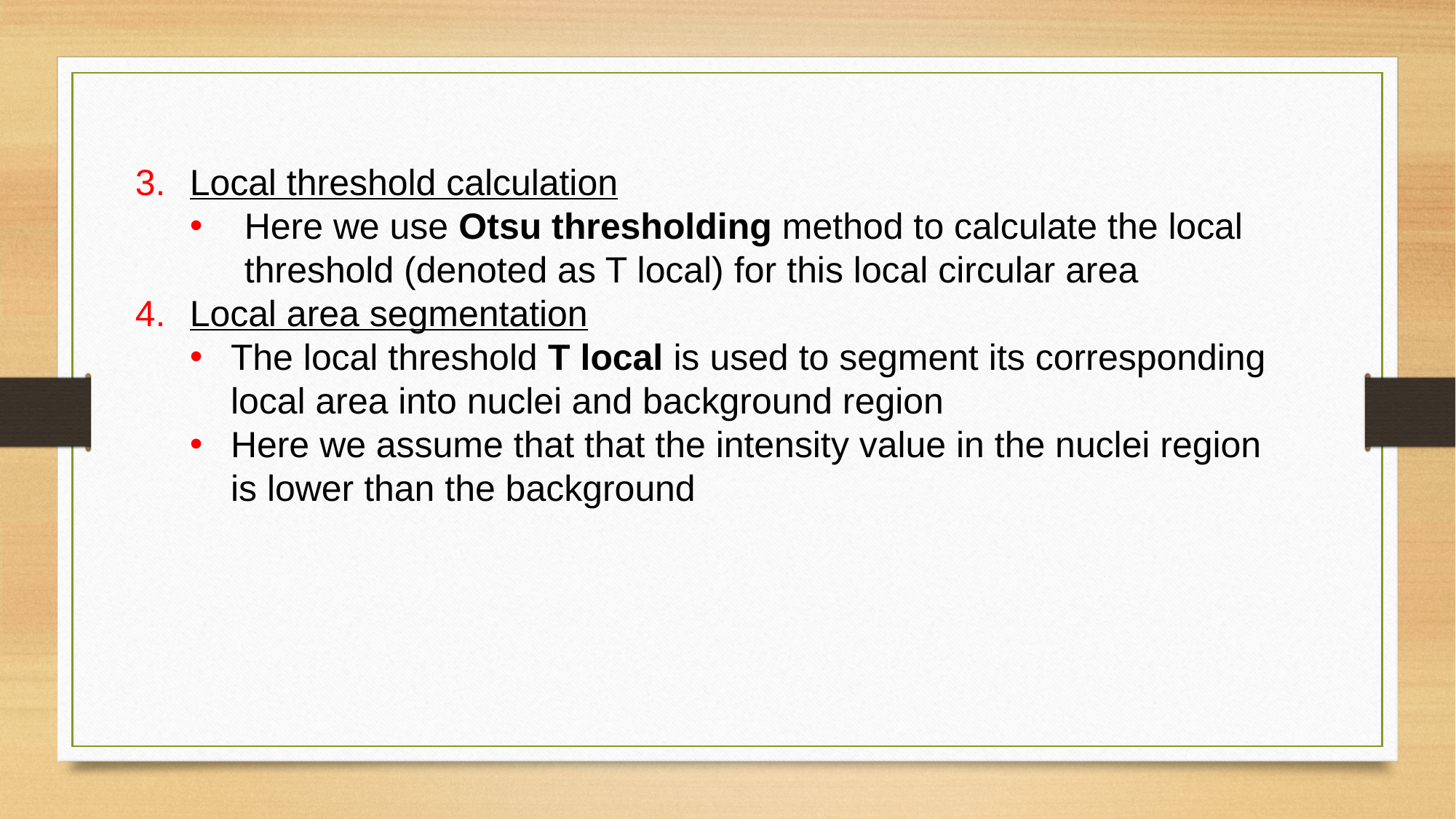

Local threshold calculation
Here we use Otsu thresholding method to calculate the local threshold (denoted as T local) for this local circular area
Local area segmentation
The local threshold T local is used to segment its corresponding local area into nuclei and background region
Here we assume that that the intensity value in the nuclei region is lower than the background